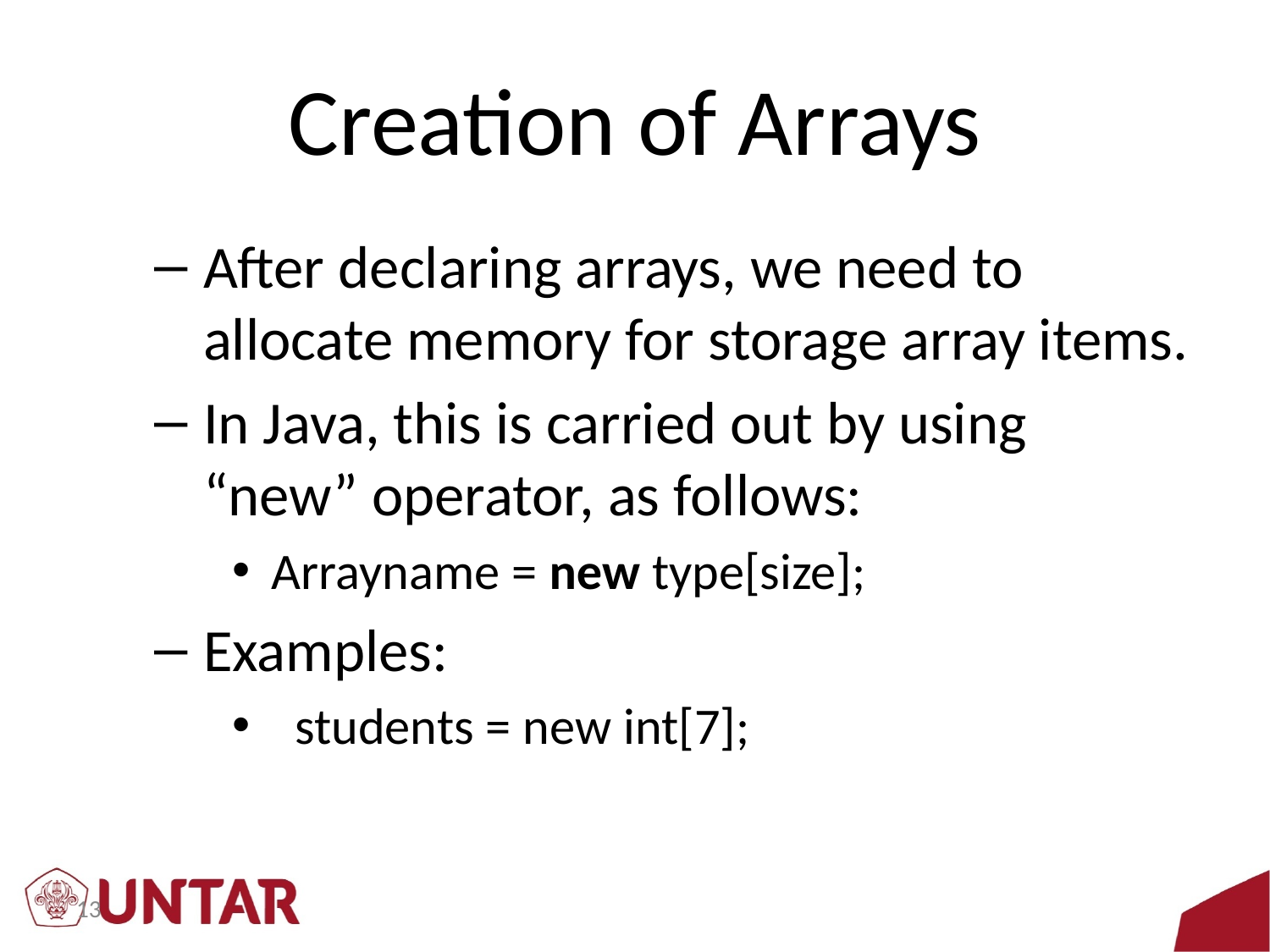

# Creation of Arrays
After declaring arrays, we need to allocate memory for storage array items.
In Java, this is carried out by using “new” operator, as follows:
Arrayname = new type[size];
Examples:
  students = new int[7];
13